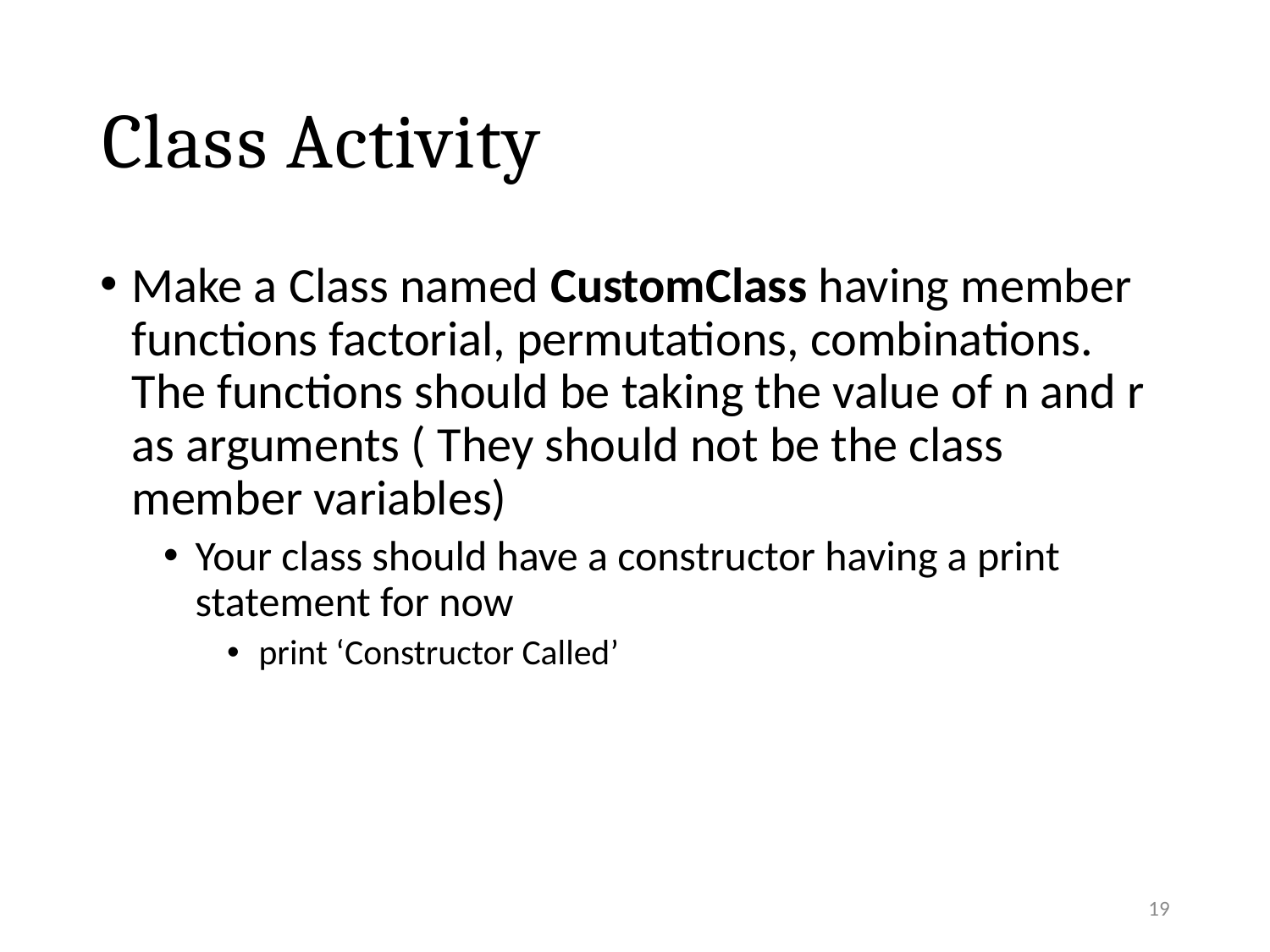

# Class Activity
Make a Class named CustomClass having member functions factorial, permutations, combinations. The functions should be taking the value of n and r as arguments ( They should not be the class member variables)
Your class should have a constructor having a print statement for now
print ‘Constructor Called’
19